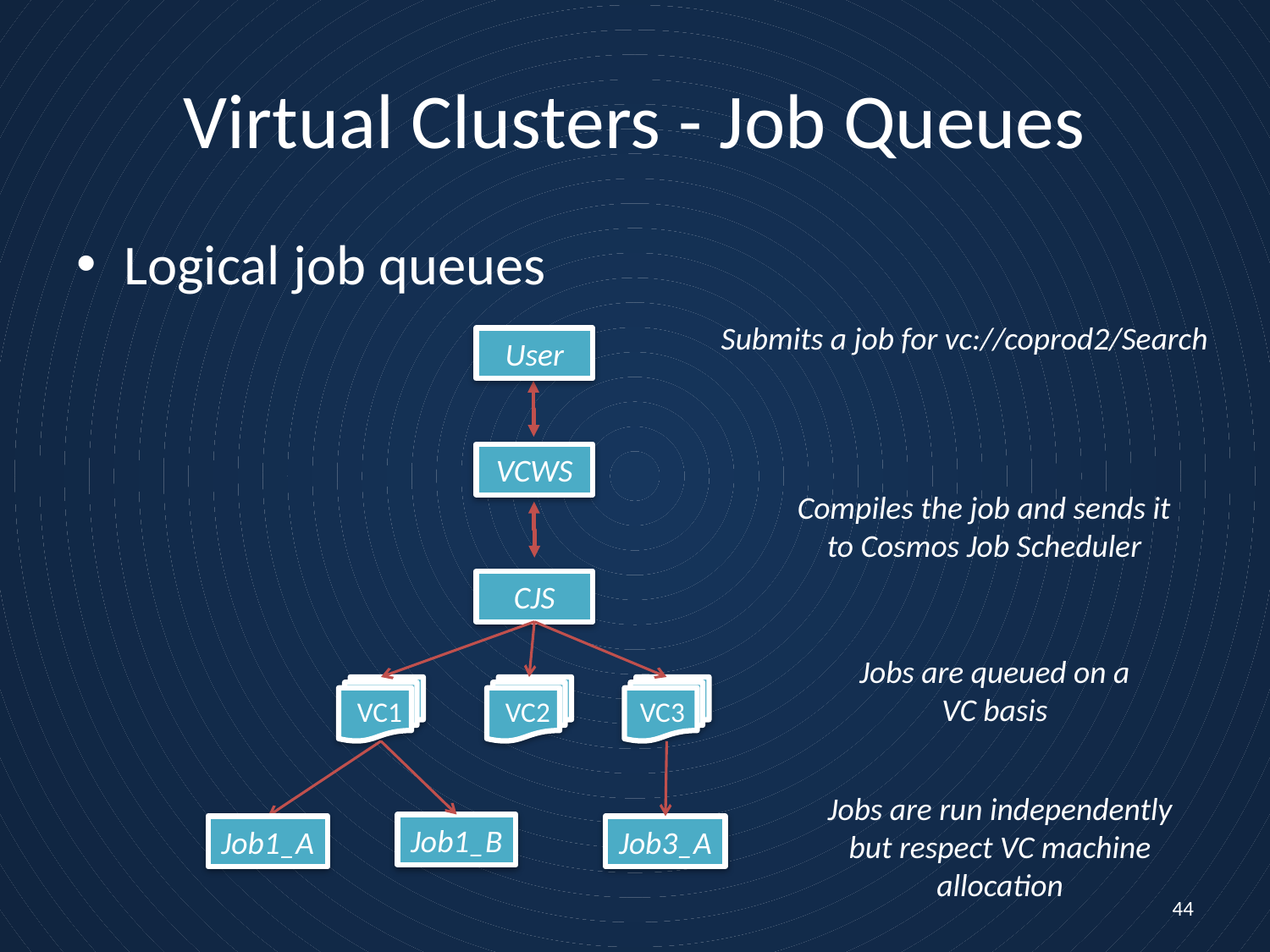

# Virtual Clusters - Job Queues
Logical job queues
Submits a job for vc://coprod2/Search
User
VCWS
Compiles the job and sends it to Cosmos Job Scheduler
CJS
Jobs are queued on a VC basis

VC1
VC2
VC3
Jobs are run independently but respect VC machine allocation
Job1_B
Job1_A
Job3_A
44